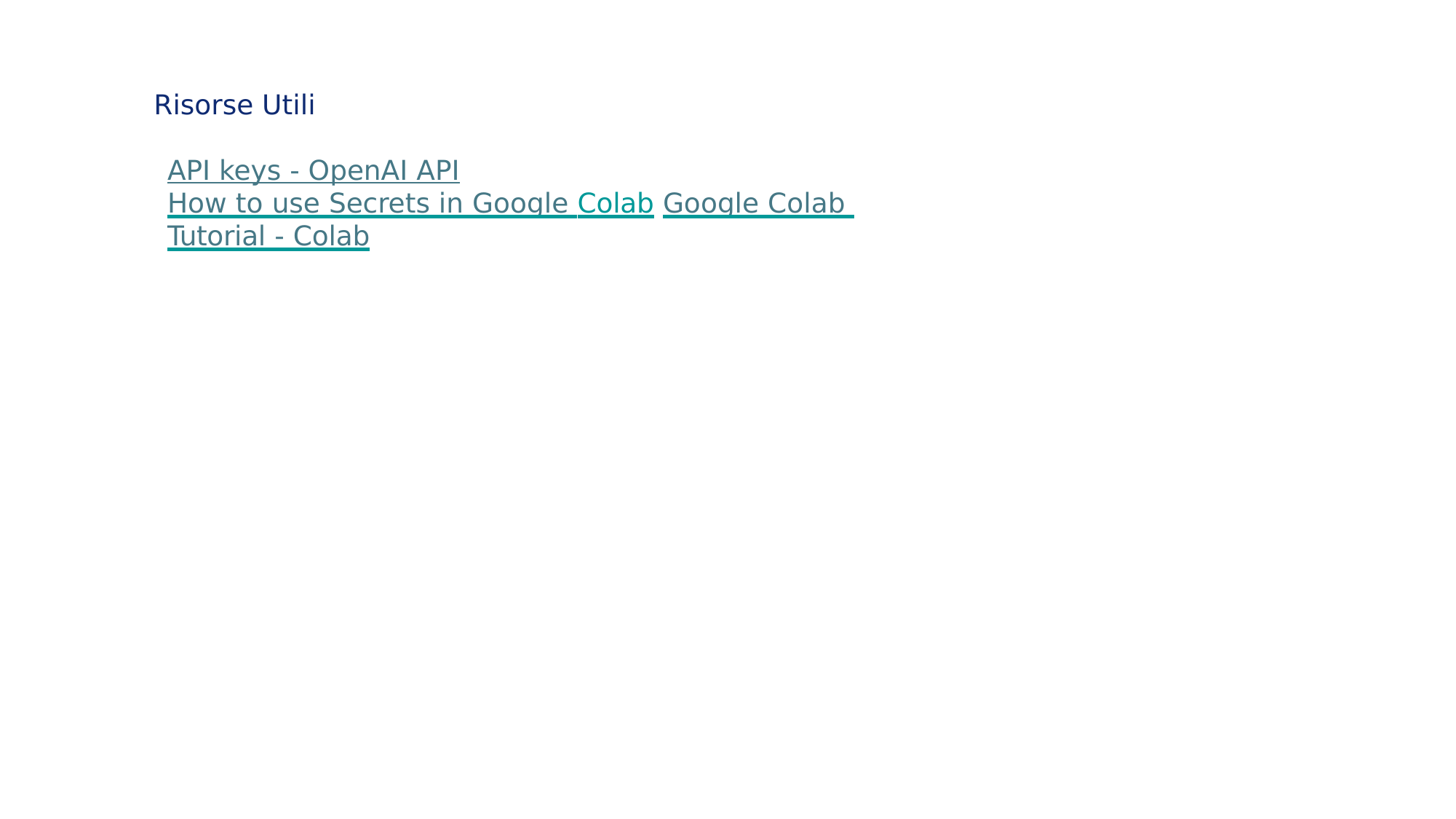

Risorse Utili

API keys - OpenAI API
How to use Secrets in Google Colab Google Colab Tutorial - Colab